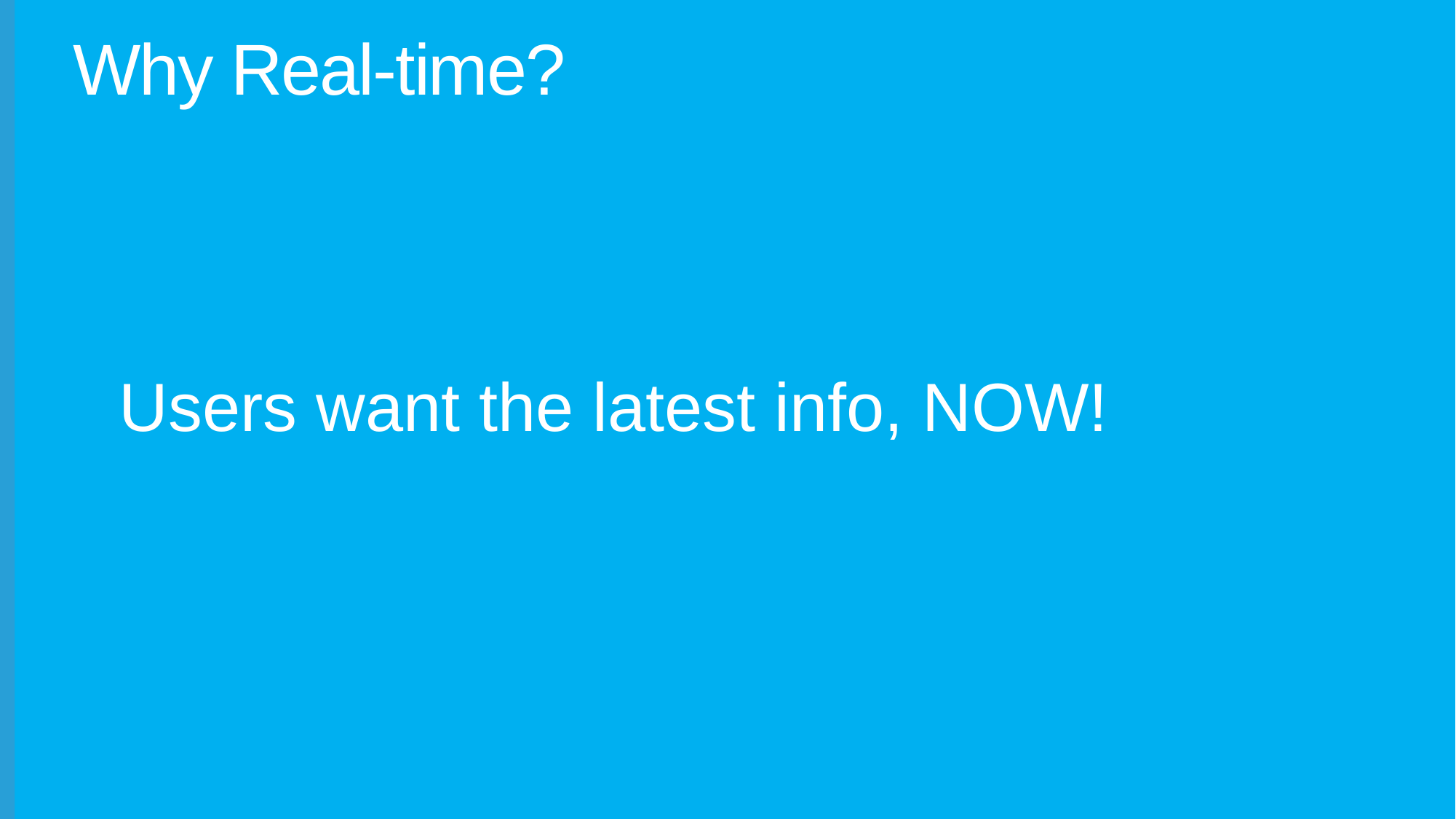

# Why Real-time?
Users want the latest info, NOW!